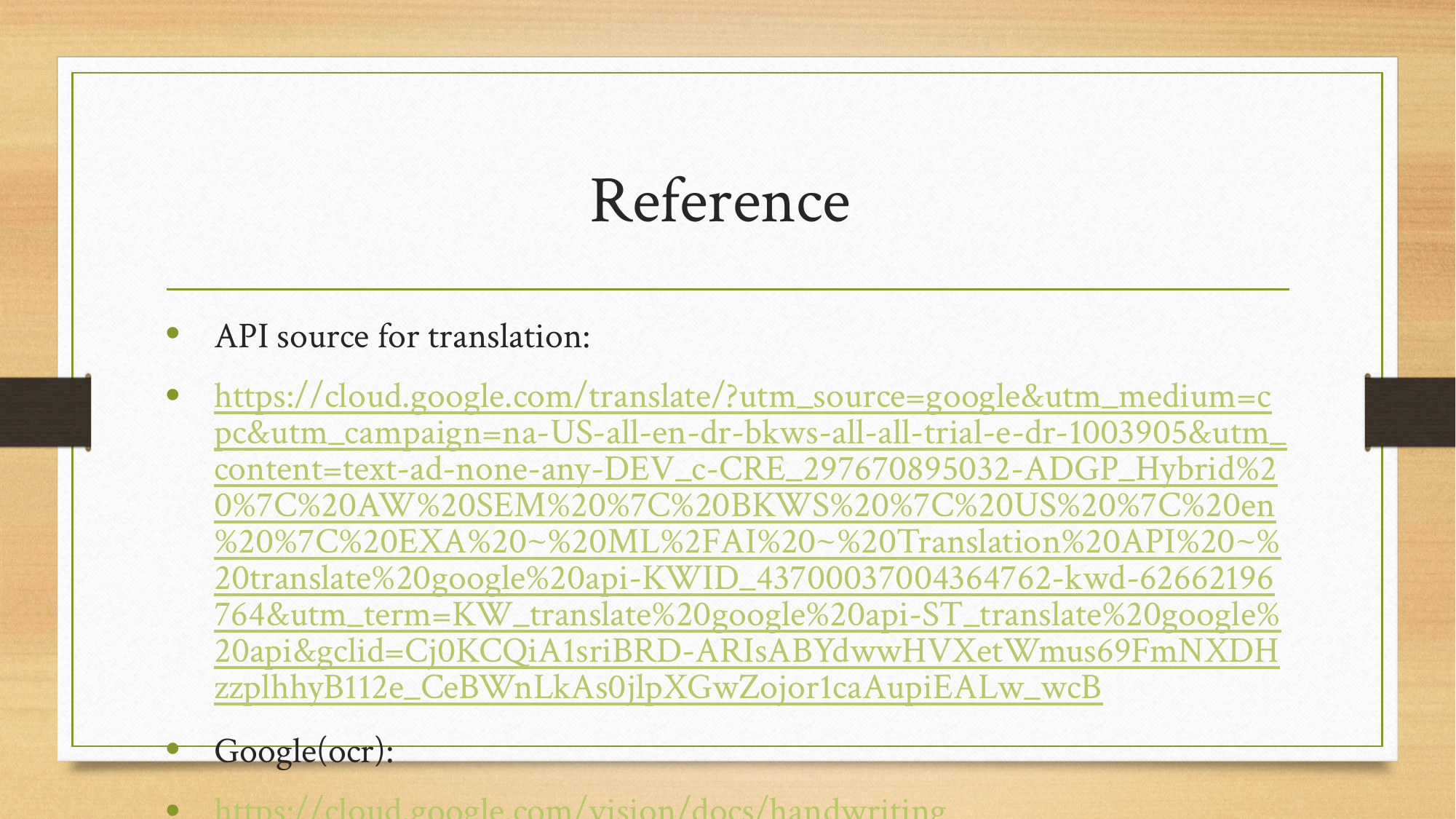

# Reference
API source for translation:
https://cloud.google.com/translate/?utm_source=google&utm_medium=cpc&utm_campaign=na-US-all-en-dr-bkws-all-all-trial-e-dr-1003905&utm_content=text-ad-none-any-DEV_c-CRE_297670895032-ADGP_Hybrid%20%7C%20AW%20SEM%20%7C%20BKWS%20%7C%20US%20%7C%20en%20%7C%20EXA%20~%20ML%2FAI%20~%20Translation%20API%20~%20translate%20google%20api-KWID_43700037004364762-kwd-62662196764&utm_term=KW_translate%20google%20api-ST_translate%20google%20api&gclid=Cj0KCQiA1sriBRD-ARIsABYdwwHVXetWmus69FmNXDHzzplhhyB112e_CeBWnLkAs0jlpXGwZojor1caAupiEALw_wcB
Google(ocr):
https://cloud.google.com/vision/docs/handwriting